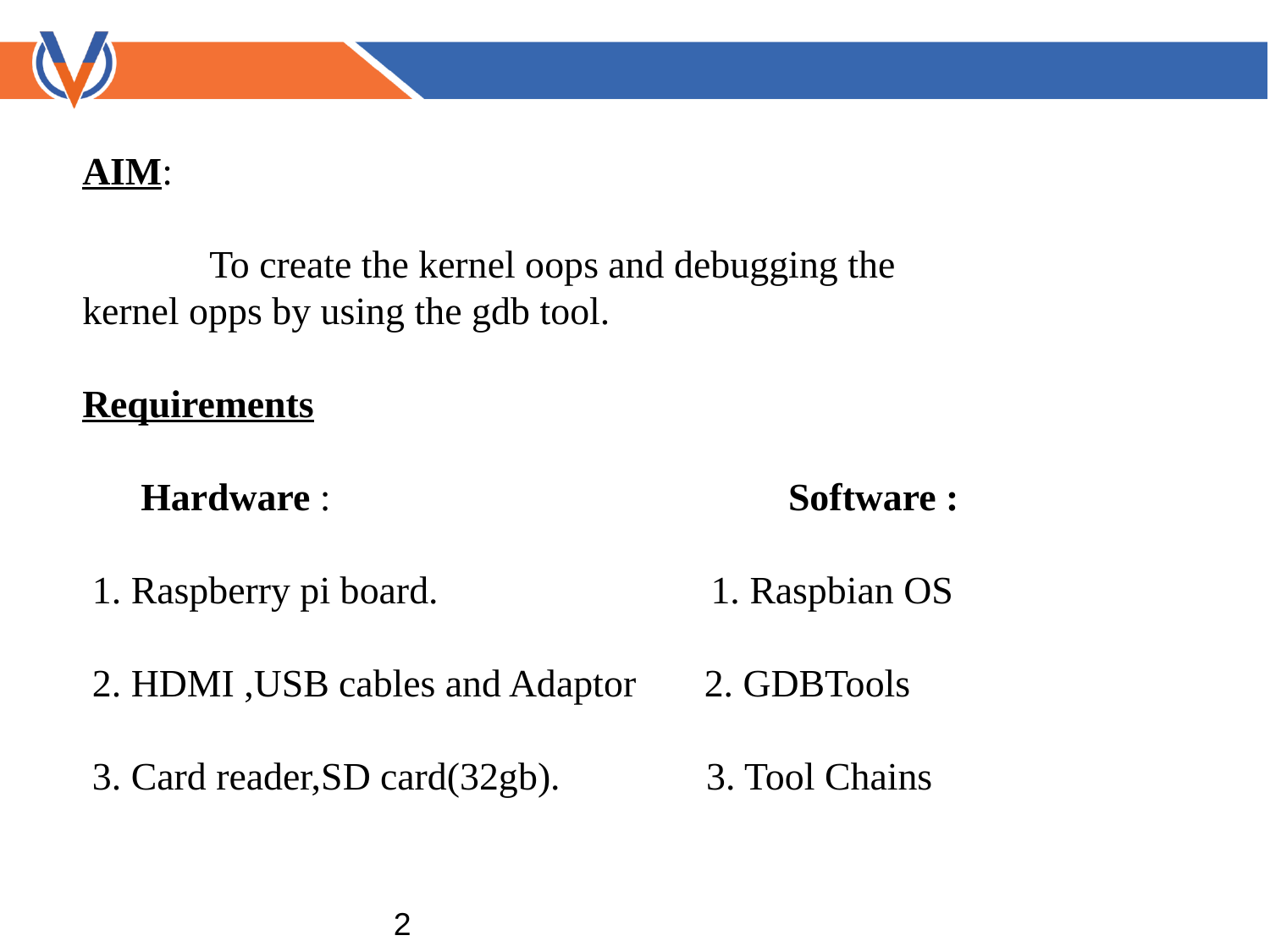

AIM:

	To create the kernel oops and debugging the kernel opps by using the gdb tool.

Requirements

      Hardware :                                               Software :

 1. Raspberry pi board.                            1. Raspbian OS
 2. HDMI ,USB cables and Adaptor       2. GDBTools

 3. Card reader,SD card(32gb).               3. Tool Chains

								2